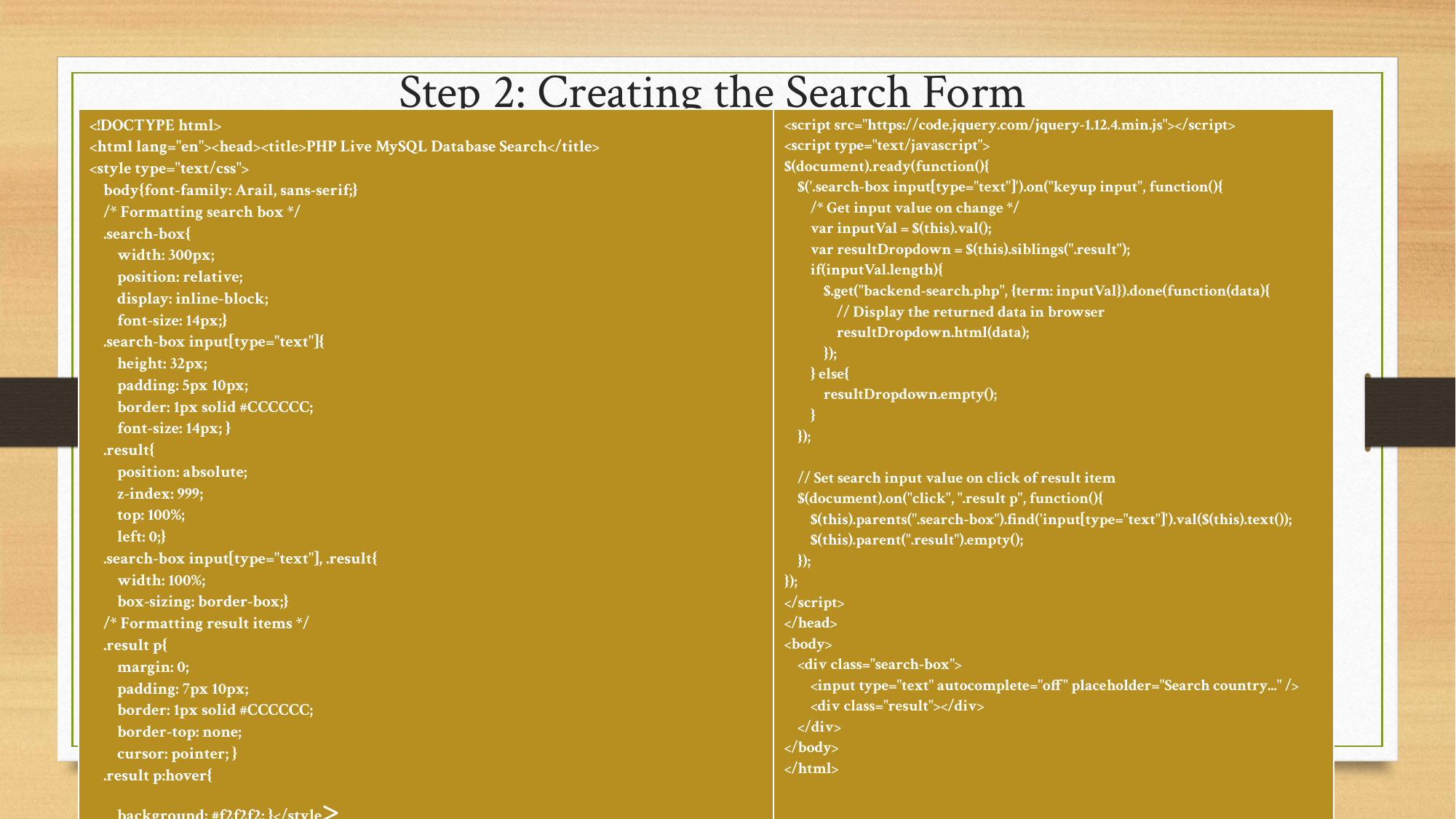

# Step 2: Creating the Search Form
| <!DOCTYPE html> <html lang="en"><head><title>PHP Live MySQL Database Search</title> <style type="text/css"> body{font-family: Arail, sans-serif;} /\* Formatting search box \*/ .search-box{ width: 300px; position: relative; display: inline-block; font-size: 14px;} .search-box input[type="text"]{ height: 32px; padding: 5px 10px; border: 1px solid #CCCCCC; font-size: 14px; } .result{ position: absolute; z-index: 999; top: 100%; left: 0;} .search-box input[type="text"], .result{ width: 100%; box-sizing: border-box;} /\* Formatting result items \*/ .result p{ margin: 0; padding: 7px 10px; border: 1px solid #CCCCCC; border-top: none; cursor: pointer; } .result p:hover{ background: #f2f2f2; }</style> | <script src="https://code.jquery.com/jquery-1.12.4.min.js"></script> <script type="text/javascript"> $(document).ready(function(){ $('.search-box input[type="text"]').on("keyup input", function(){ /\* Get input value on change \*/ var inputVal = $(this).val(); var resultDropdown = $(this).siblings(".result"); if(inputVal.length){ $.get("backend-search.php", {term: inputVal}).done(function(data){ // Display the returned data in browser resultDropdown.html(data); }); } else{ resultDropdown.empty(); } }); // Set search input value on click of result item $(document).on("click", ".result p", function(){ $(this).parents(".search-box").find('input[type="text"]').val($(this).text()); $(this).parent(".result").empty(); }); }); </script> </head> <body> <div class="search-box"> <input type="text" autocomplete="off" placeholder="Search country..." /> <div class="result"></div> </div> </body> </html> |
| --- | --- |